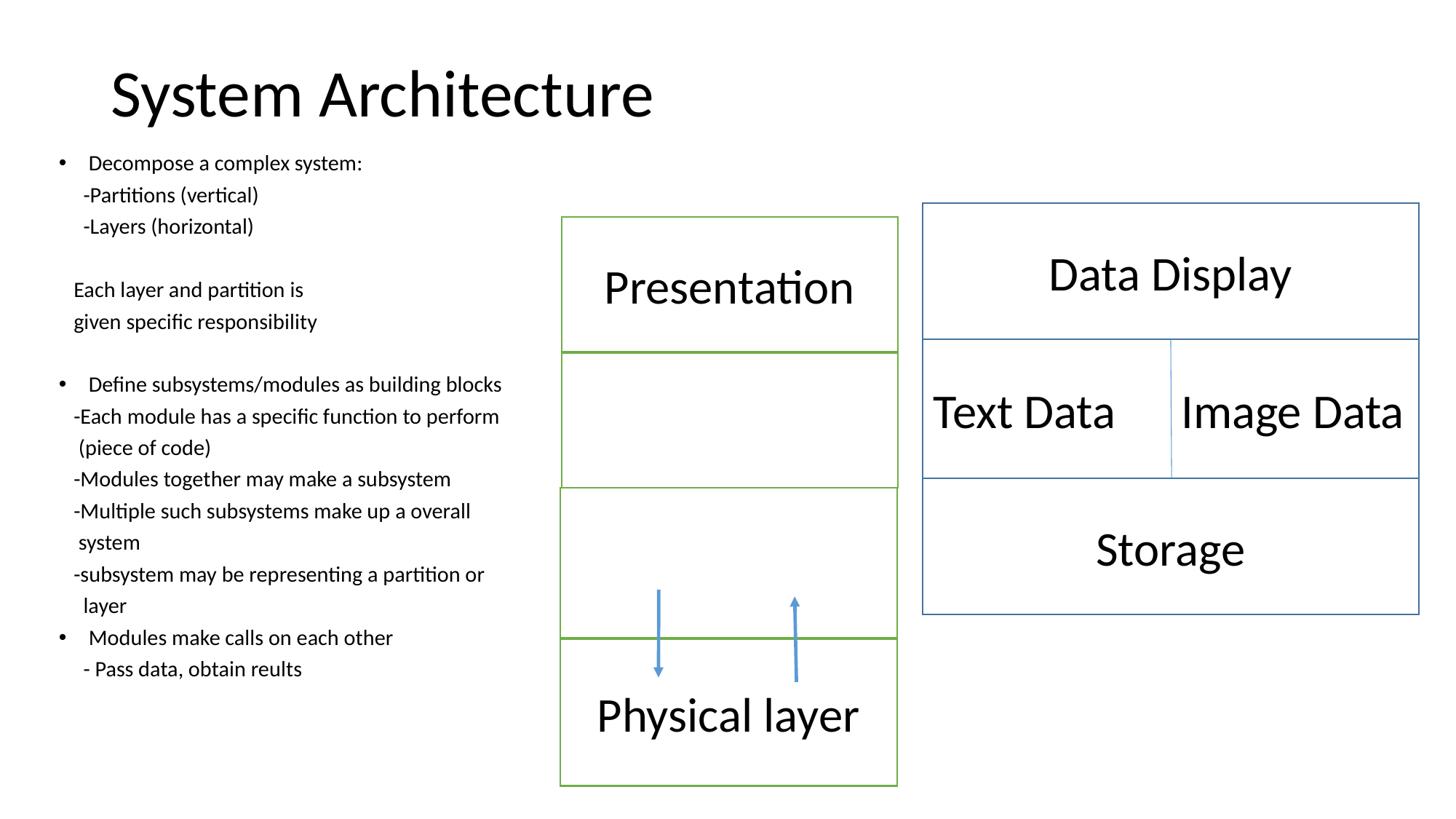

# System Architecture
Decompose a complex system:
     -Partitions (vertical)
     -Layers (horizontal)

   Each layer and partition is
   given specific responsibility

Define subsystems/modules as building blocks
   -Each module has a specific function to perform
    (piece of code)
   -Modules together may make a subsystem
   -Multiple such subsystems make up a overall
    system
   -subsystem may be representing a partition or
     layer
Modules make calls on each other
     - Pass data, obtain reults

Data Display
Presentation

Physical layer
Text Data      Image Data
Storage